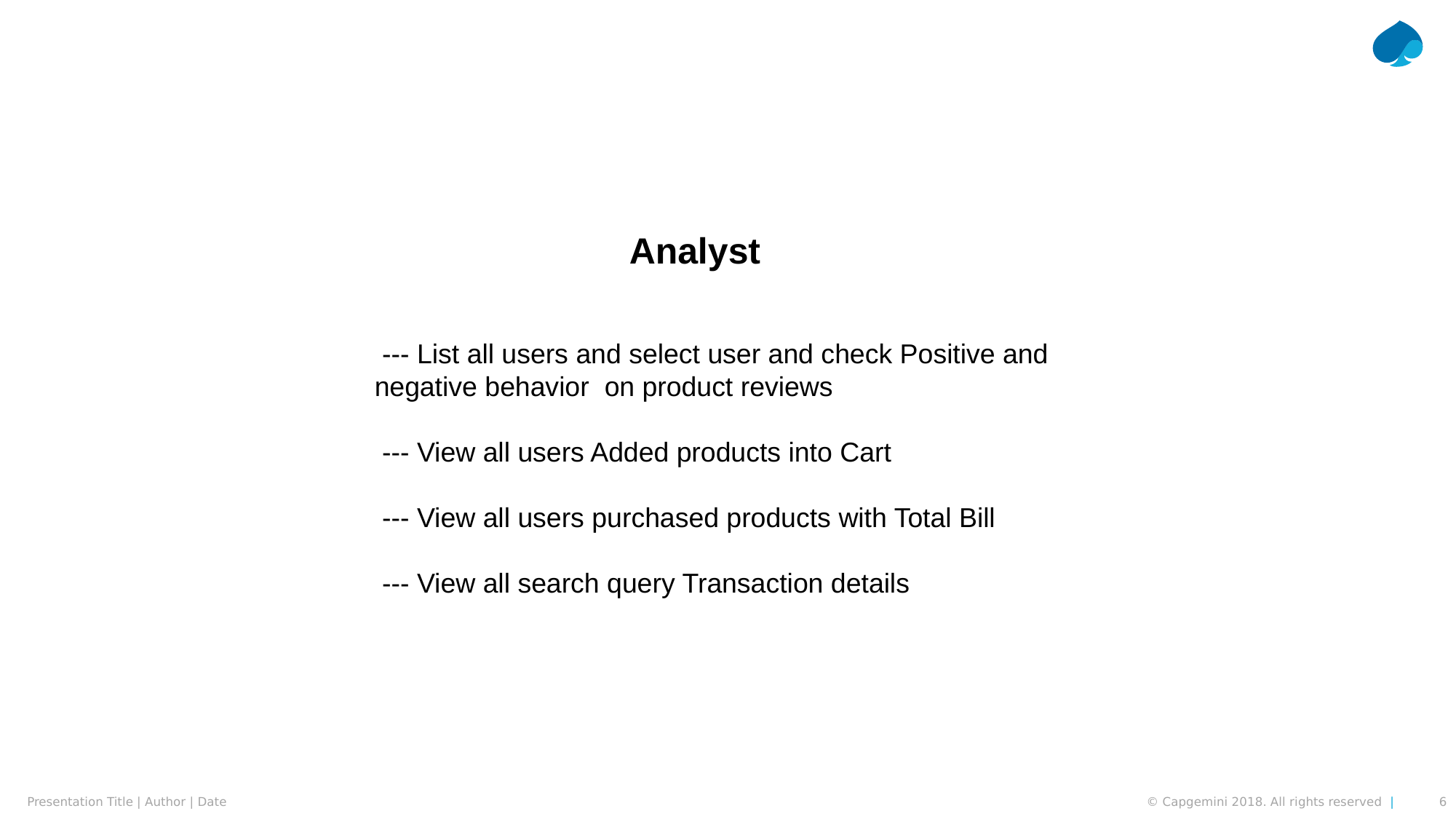

Analyst

 --- List all users and select user and check Positive and negative behavior  on product reviews

 --- View all users Added products into Cart

 --- View all users purchased products with Total Bill

 --- View all search query Transaction details